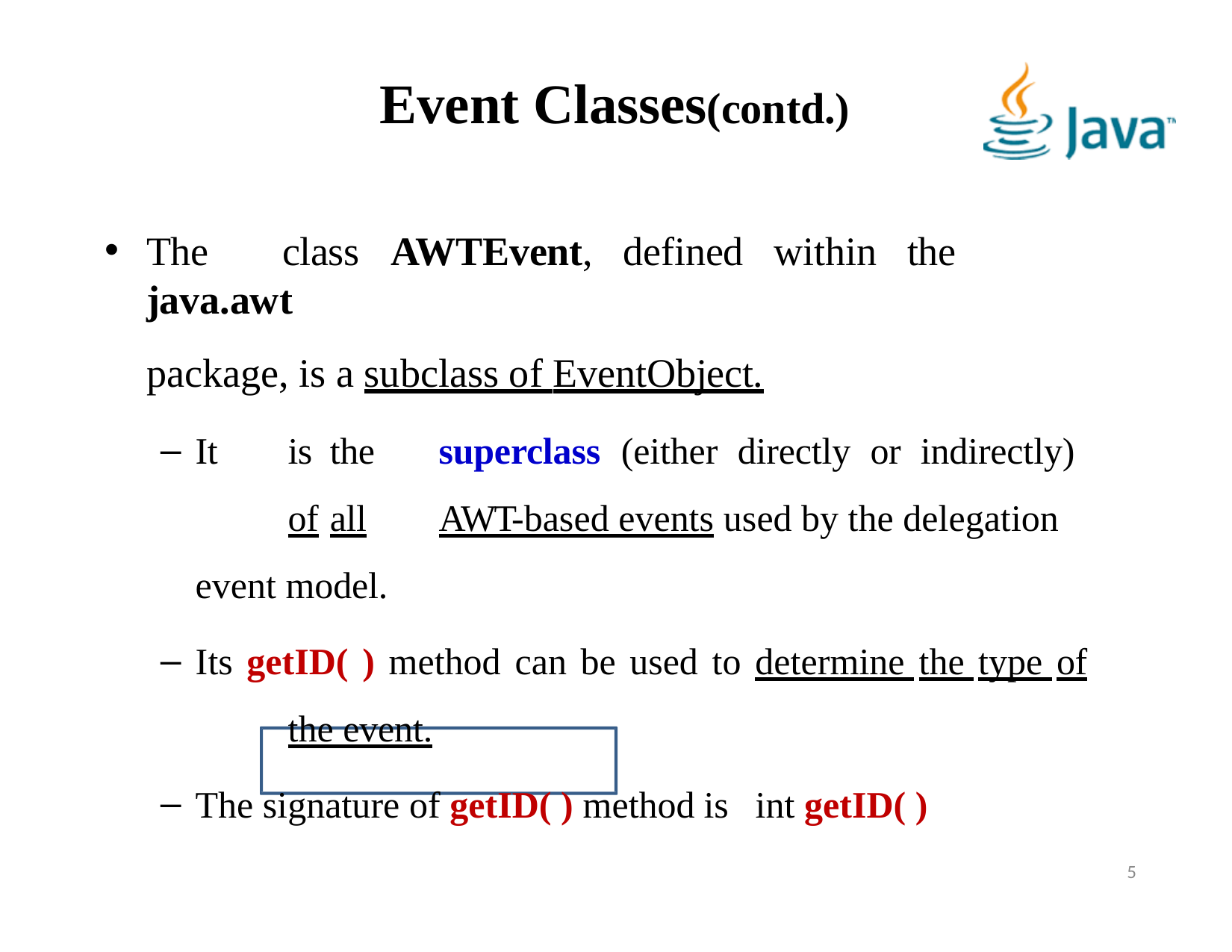

# Event Classes(contd.)
The	class	AWTEvent,	defined	within	the	java.awt
package, is a subclass of EventObject.
It	is	the	superclass	(either	directly	or	indirectly)	of	all 	AWT-based events used by the delegation event model.
Its getID( ) method can be used to determine the type of 	the event.
The signature of getID( ) method is 	int getID( )

5